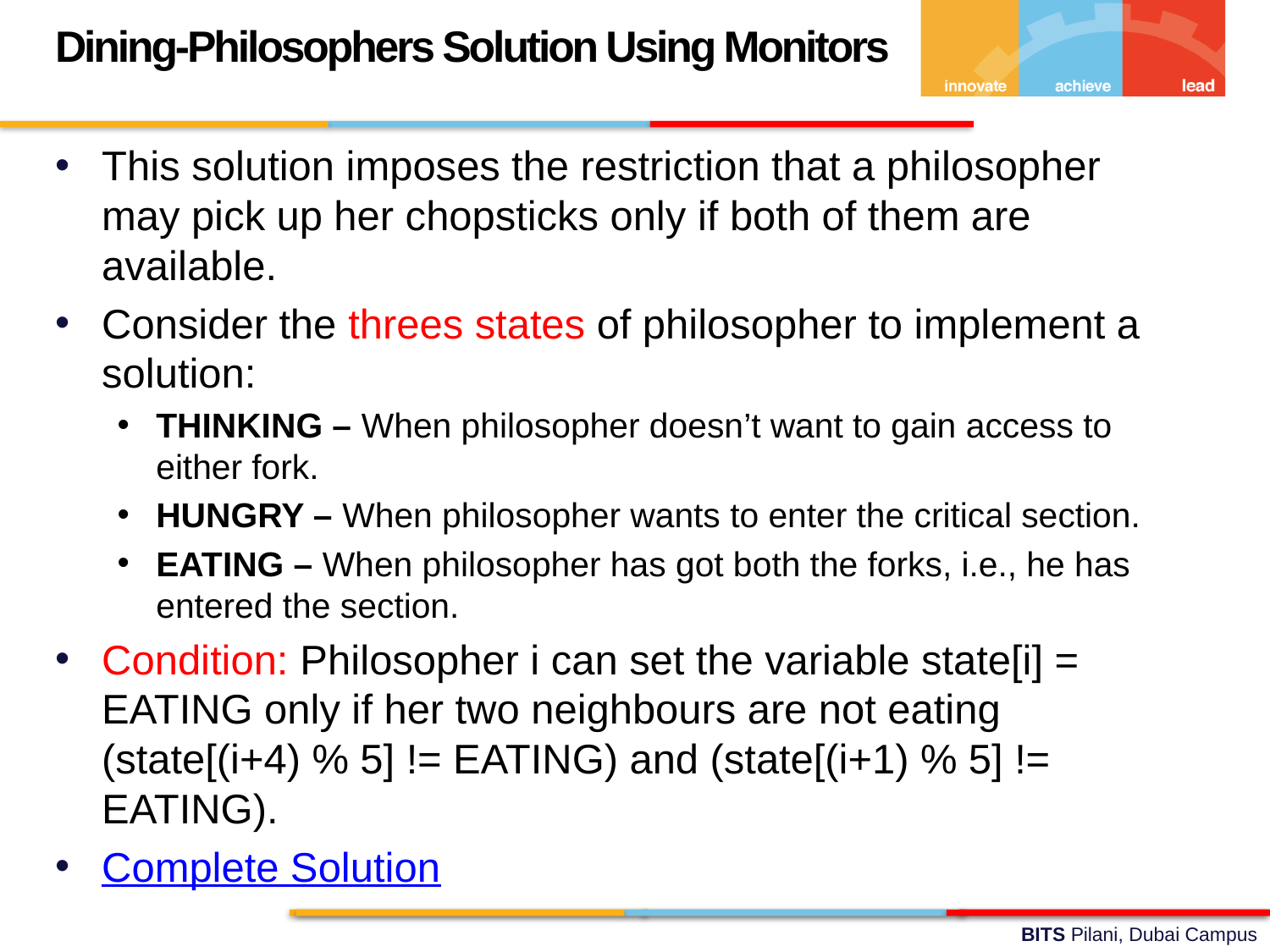

Dining-Philosophers Solution Using Monitors

This solution imposes the restriction that a philosopher may pick up her chopsticks only if both of them are available.
Consider the threes states of philosopher to implement a solution:
THINKING – When philosopher doesn’t want to gain access to either fork.
HUNGRY – When philosopher wants to enter the critical section.
EATING – When philosopher has got both the forks, i.e., he has entered the section.
Condition: Philosopher i can set the variable state[i] = EATING only if her two neighbours are not eating
(state[(i+4) % 5] != EATING) and (state[(i+1) % 5] != EATING).
Complete Solution